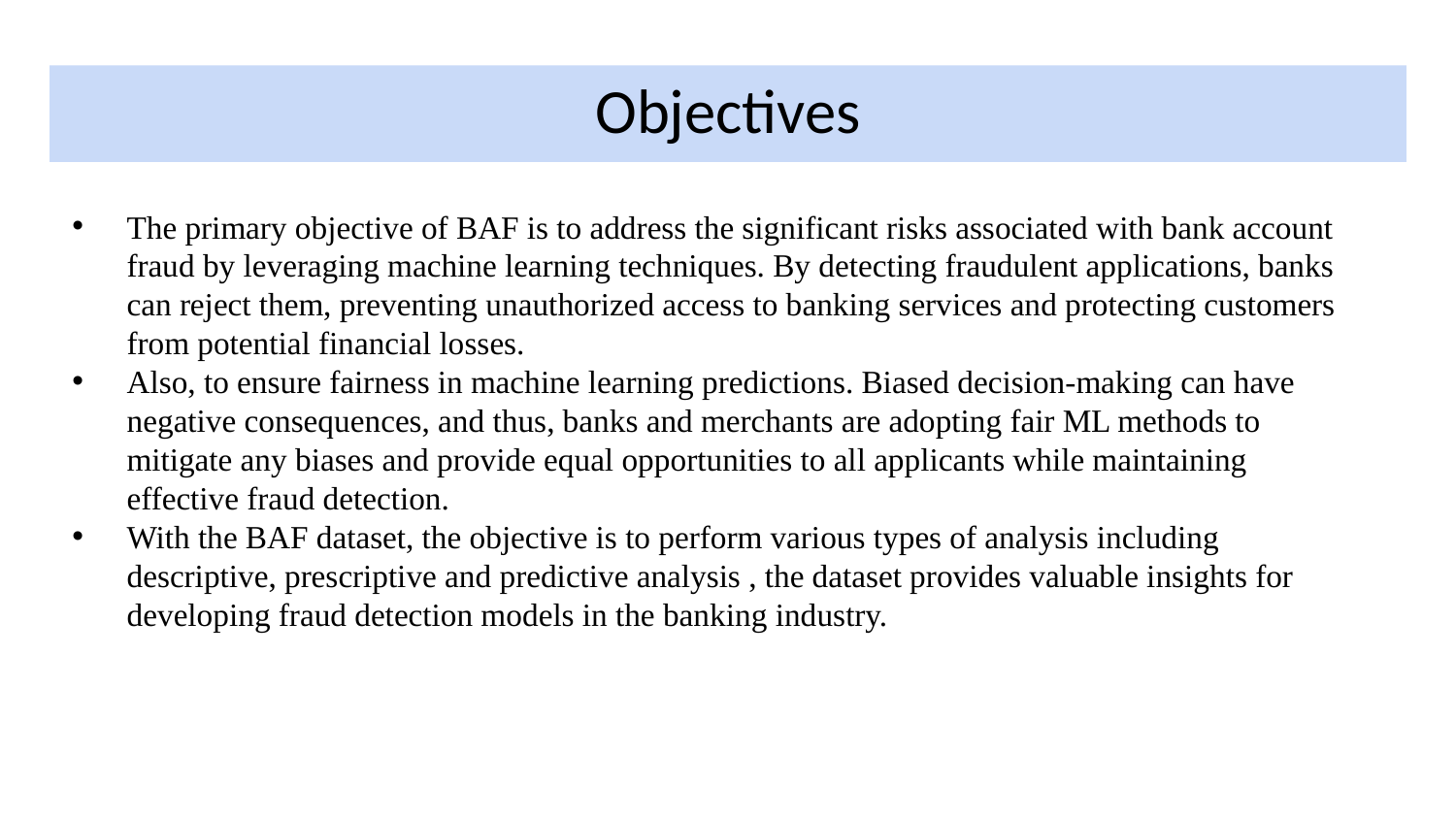

# Objectives

The primary objective of BAF is to address the significant risks associated with bank account fraud by leveraging machine learning techniques. By detecting fraudulent applications, banks can reject them, preventing unauthorized access to banking services and protecting customers from potential financial losses.
Also, to ensure fairness in machine learning predictions. Biased decision-making can have negative consequences, and thus, banks and merchants are adopting fair ML methods to mitigate any biases and provide equal opportunities to all applicants while maintaining effective fraud detection.
With the BAF dataset, the objective is to perform various types of analysis including descriptive, prescriptive and predictive analysis , the dataset provides valuable insights for developing fraud detection models in the banking industry.